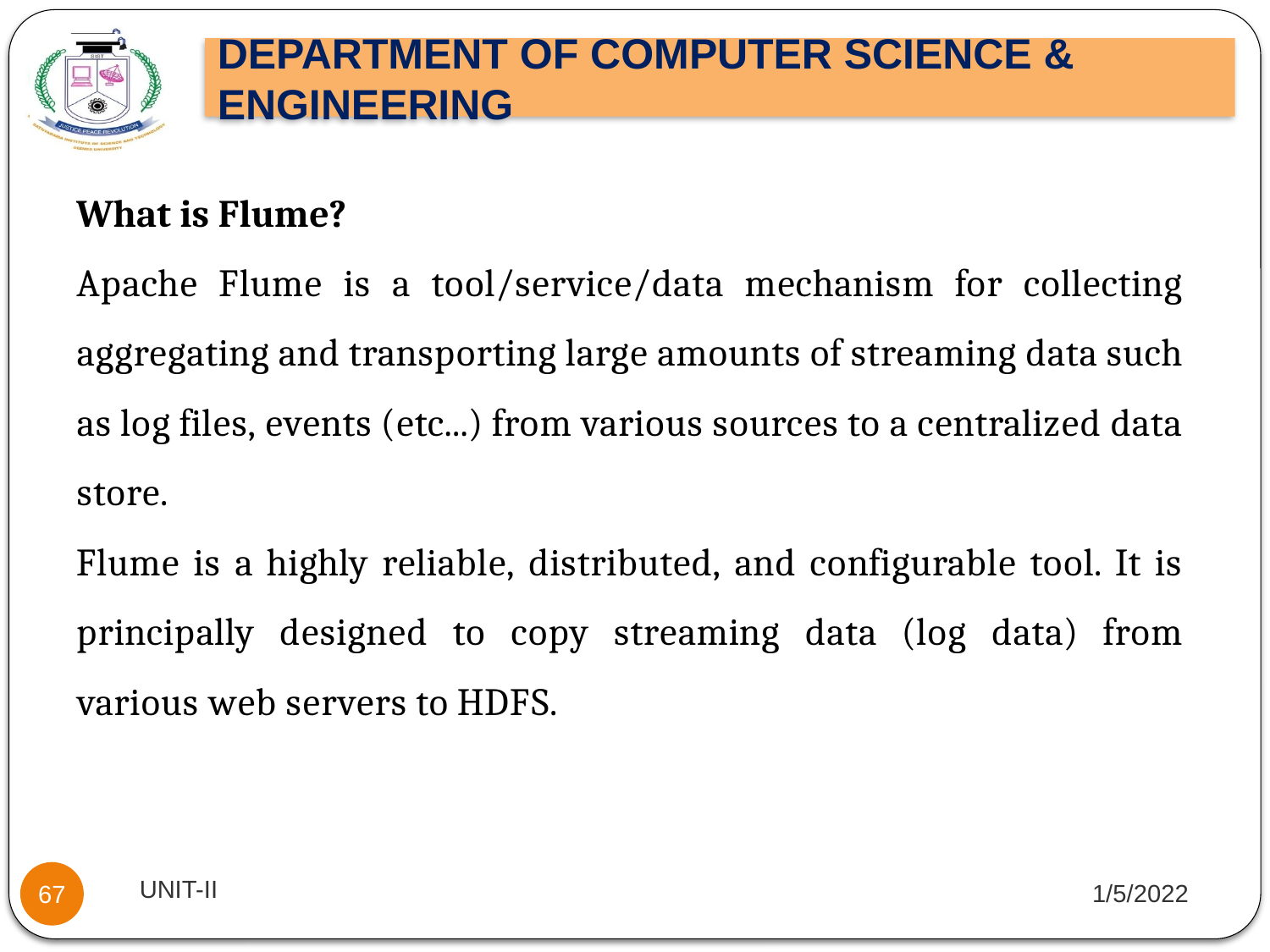

What is Flume?
Apache Flume is a tool/service/data mechanism for collecting aggregating and transporting large amounts of streaming data such as log files, events (etc...) from various sources to a centralized data store.
Flume is a highly reliable, distributed, and configurable tool. It is principally designed to copy streaming data (log data) from various web servers to HDFS.
UNIT-II
1/5/2022
67